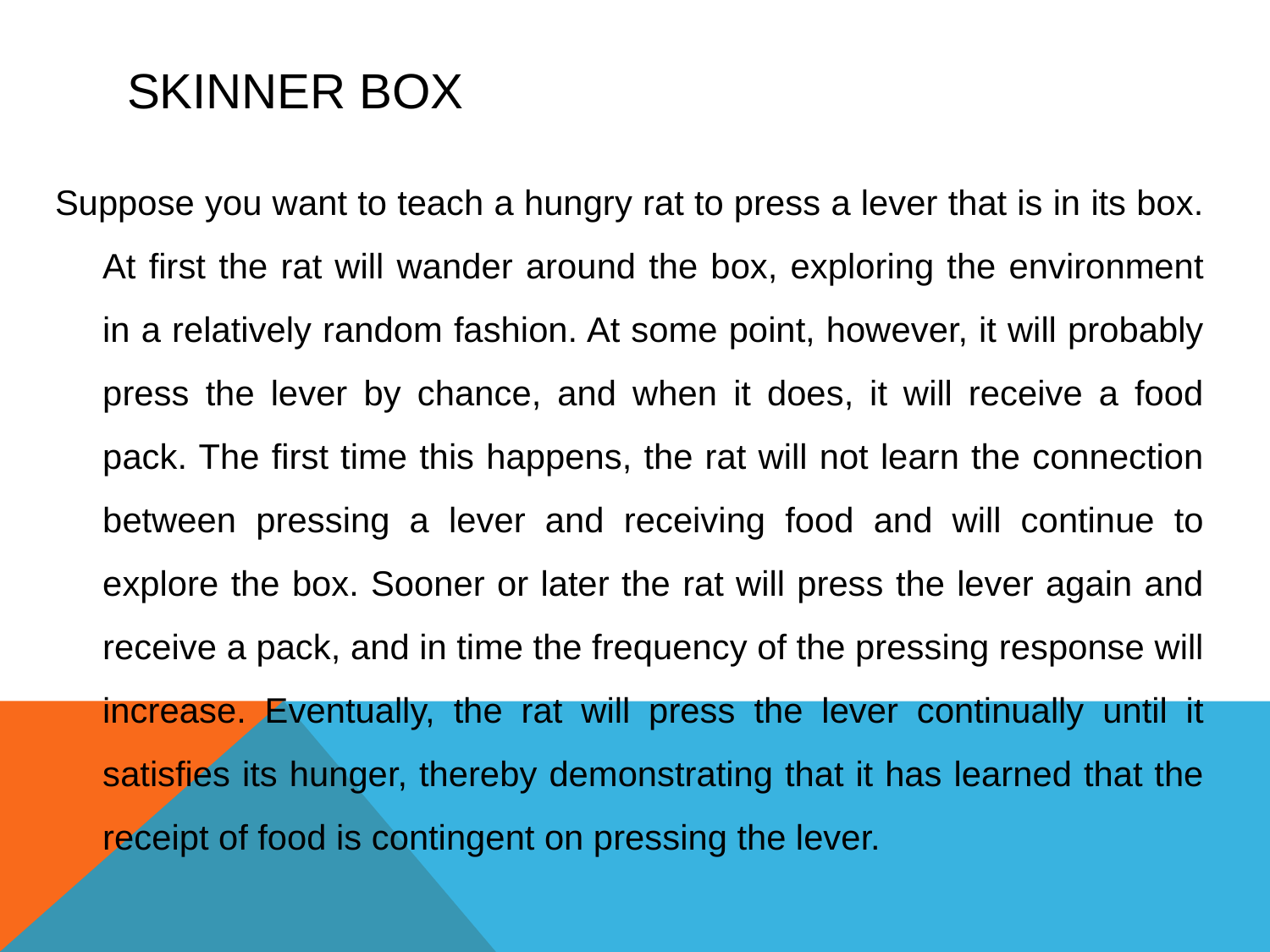

# Skinner box
Suppose you want to teach a hungry rat to press a lever that is in its box. At first the rat will wander around the box, exploring the environment in a relatively random fashion. At some point, however, it will probably press the lever by chance, and when it does, it will receive a food pack. The first time this happens, the rat will not learn the connection between pressing a lever and receiving food and will continue to explore the box. Sooner or later the rat will press the lever again and receive a pack, and in time the frequency of the pressing response will increase. Eventually, the rat will press the lever continually until it satisfies its hunger, thereby demonstrating that it has learned that the receipt of food is contingent on pressing the lever.